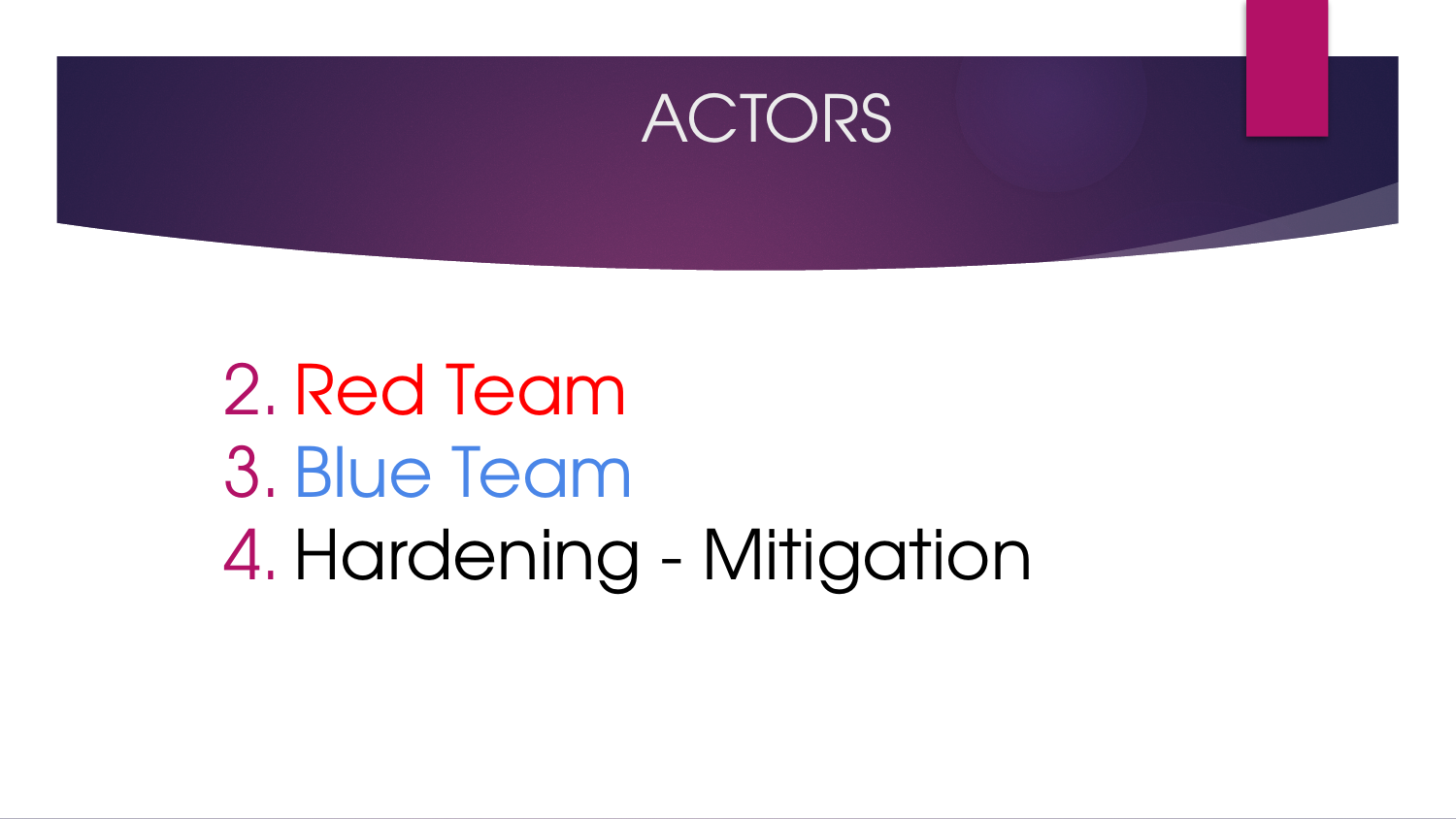

# ACTORS
Network Topology
Red Team
Blue Team
Hardening - Mitigation